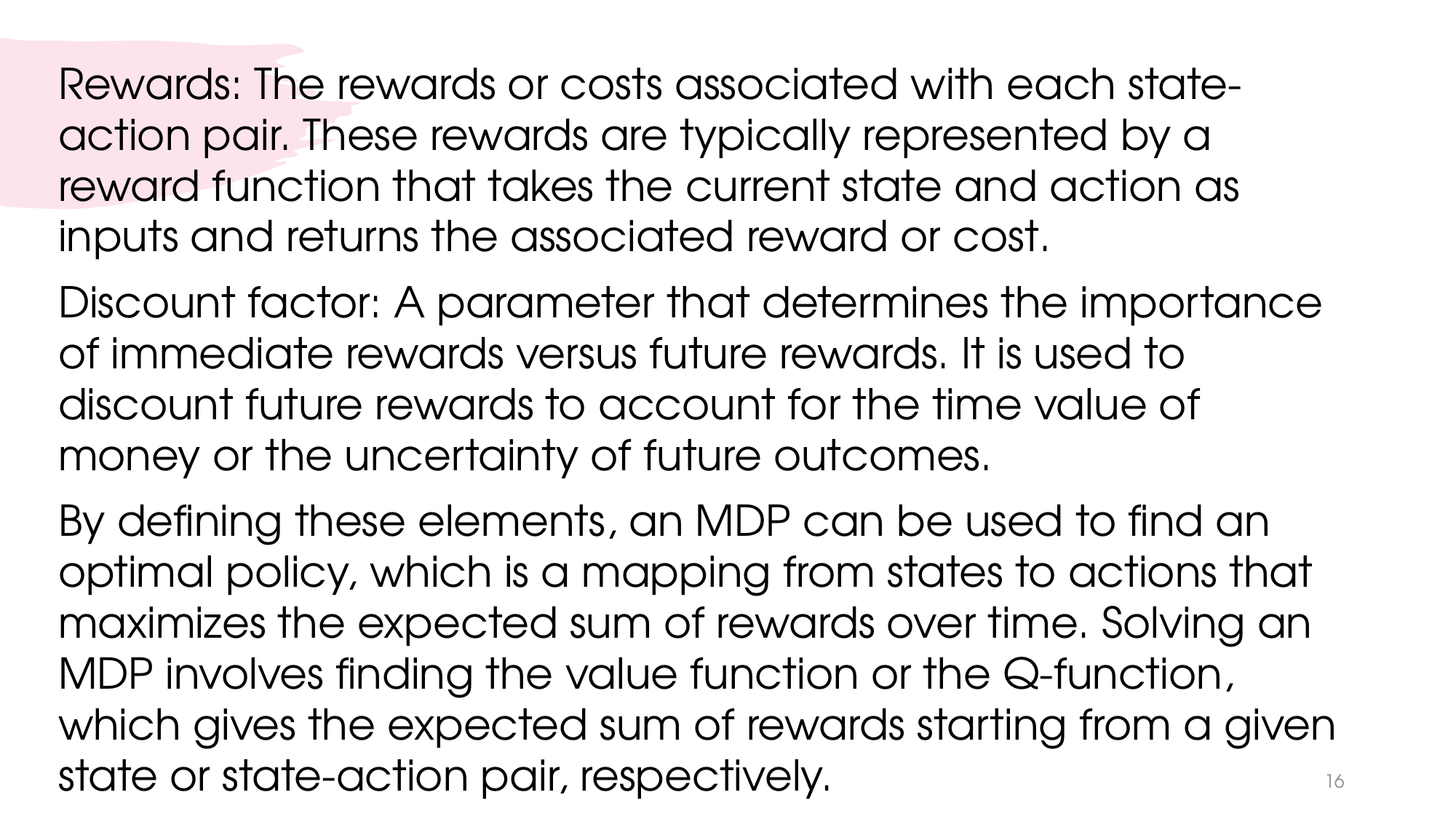

Rewards: The rewards or costs associated with each state-action pair. These rewards are typically represented by a reward function that takes the current state and action as inputs and returns the associated reward or cost.
Discount factor: A parameter that determines the importance of immediate rewards versus future rewards. It is used to discount future rewards to account for the time value of money or the uncertainty of future outcomes.
By defining these elements, an MDP can be used to find an optimal policy, which is a mapping from states to actions that maximizes the expected sum of rewards over time. Solving an MDP involves finding the value function or the Q-function, which gives the expected sum of rewards starting from a given state or state-action pair, respectively.
16